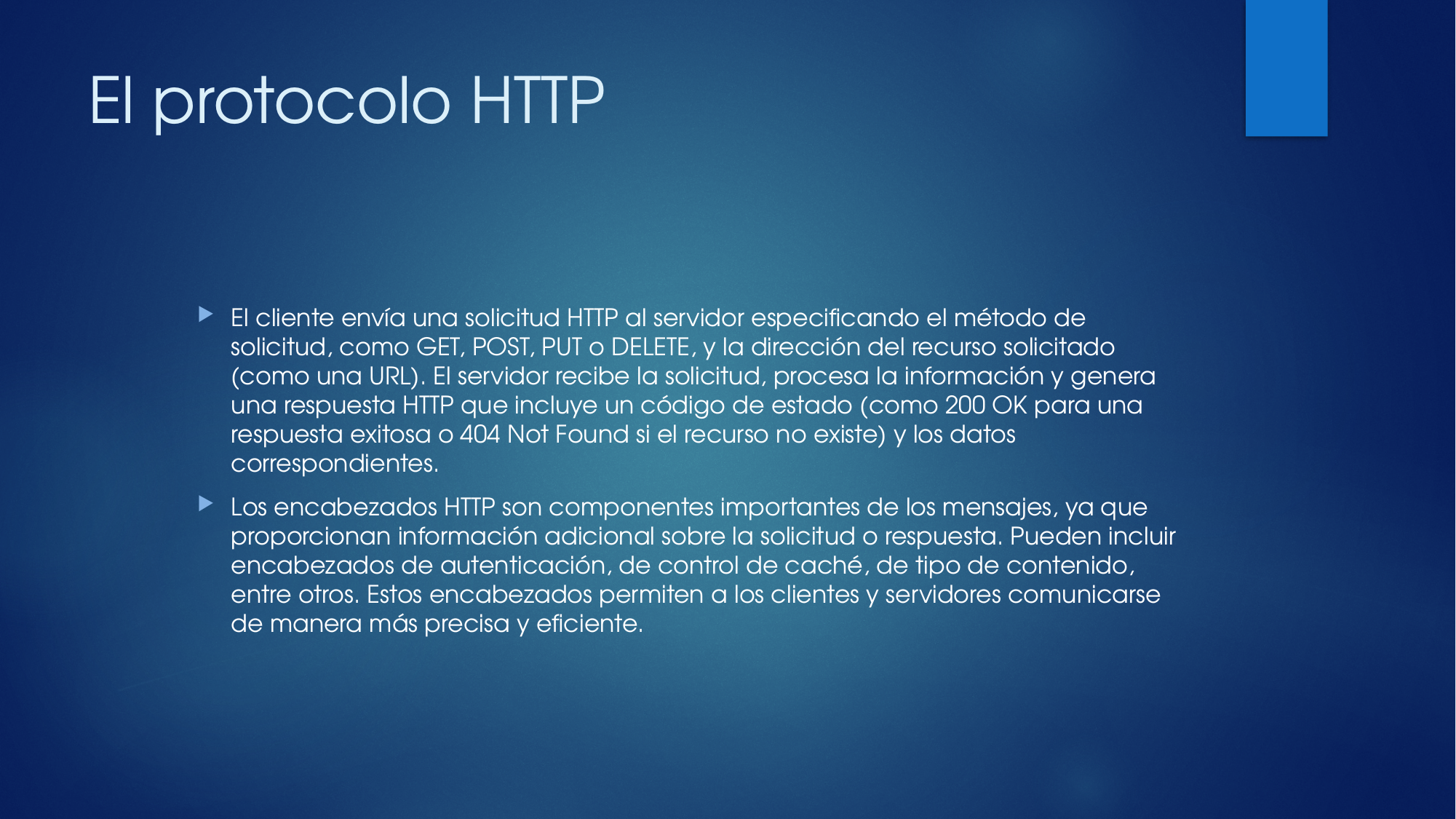

# El protocolo HTTP

El cliente envía una solicitud HTTP al servidor especificando el método de solicitud, como GET, POST, PUT o DELETE, y la dirección del recurso solicitado (como una URL). El servidor recibe la solicitud, procesa la información y genera una respuesta HTTP que incluye un código de estado (como 200 OK para una respuesta exitosa o 404 Not Found si el recurso no existe) y los datos correspondientes.
Los encabezados HTTP son componentes importantes de los mensajes, ya que proporcionan información adicional sobre la solicitud o respuesta. Pueden incluir encabezados de autenticación, de control de caché, de tipo de contenido, entre otros. Estos encabezados permiten a los clientes y servidores comunicarse de manera más precisa y eficiente.